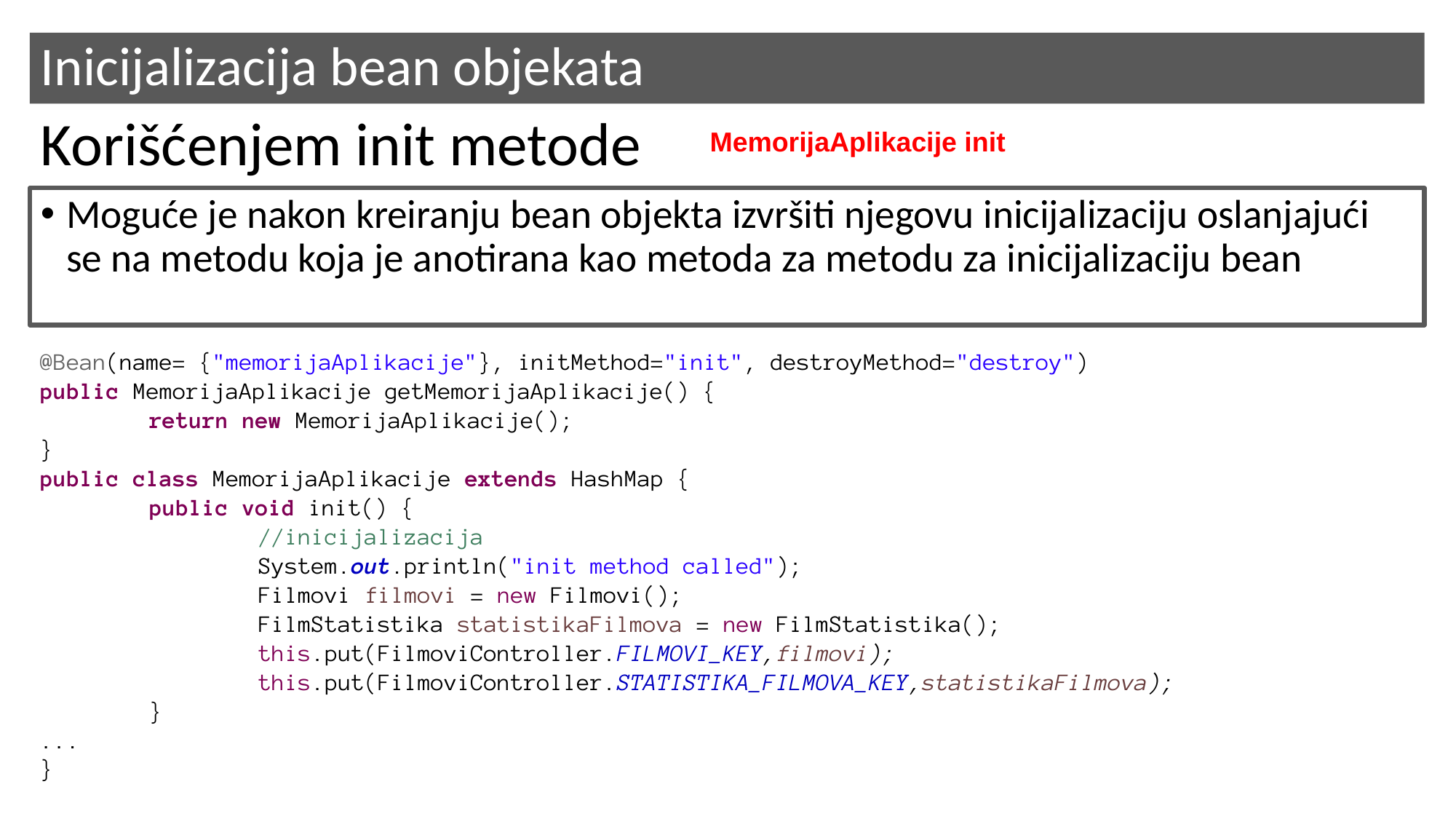

# Inicijalizacija bean objekata
Korišćenjem init metode
MemorijaAplikacije init
Moguće je nakon kreiranju bean objekta izvršiti njegovu inicijalizaciju oslanjajući se na metodu koja je anotirana kao metoda za metodu za inicijalizaciju bean

@Bean(name= {"memorijaAplikacije"}, initMethod="init", destroyMethod="destroy")
public MemorijaAplikacije getMemorijaAplikacije() {
	return new MemorijaAplikacije();
}
public class MemorijaAplikacije extends HashMap {
	public void init() {
		//inicijalizacija
		System.out.println("init method called");
		Filmovi filmovi = new Filmovi();
		FilmStatistika statistikaFilmova = new FilmStatistika();
		this.put(FilmoviController.FILMOVI_KEY,filmovi);
		this.put(FilmoviController.STATISTIKA_FILMOVA_KEY,statistikaFilmova);
	}
...
}